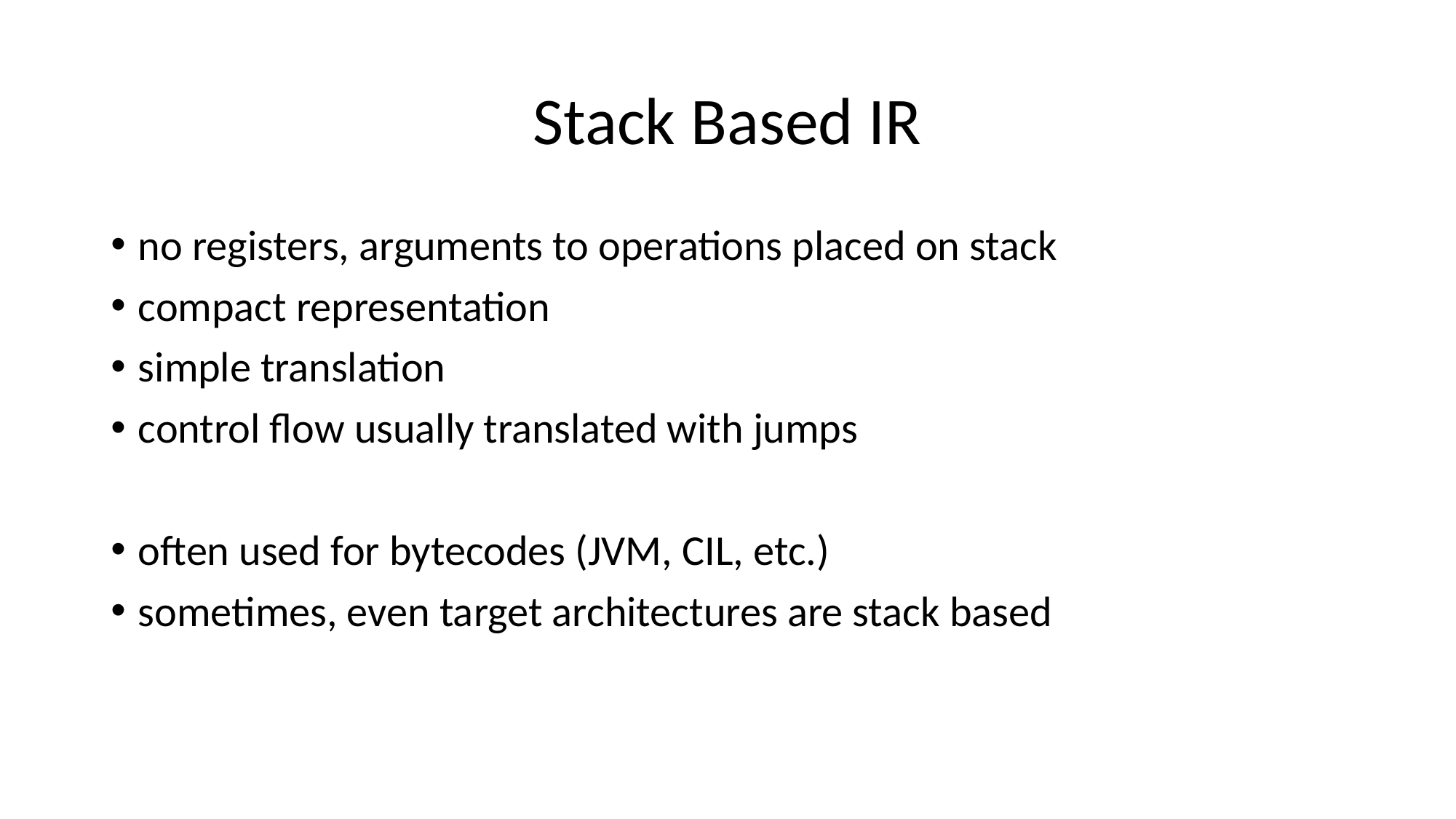

# Stack Based IR
no registers, arguments to operations placed on stack
compact representation
simple translation
control flow usually translated with jumps

often used for bytecodes (JVM, CIL, etc.)
sometimes, even target architectures are stack based